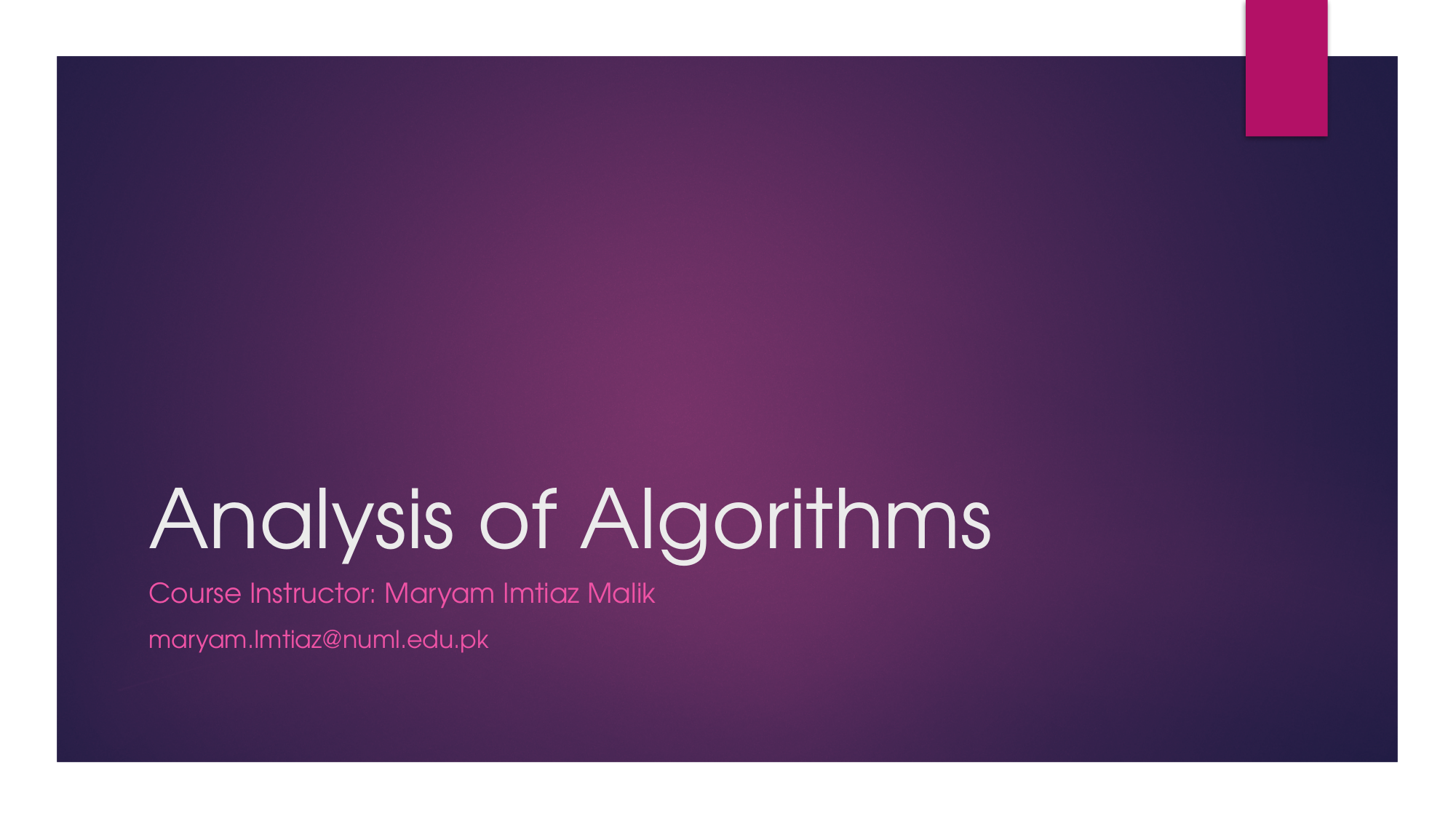

# Analysis of Algorithms
Course Instructor: Maryam Imtiaz Malik
maryam.Imtiaz@numl.edu.pk